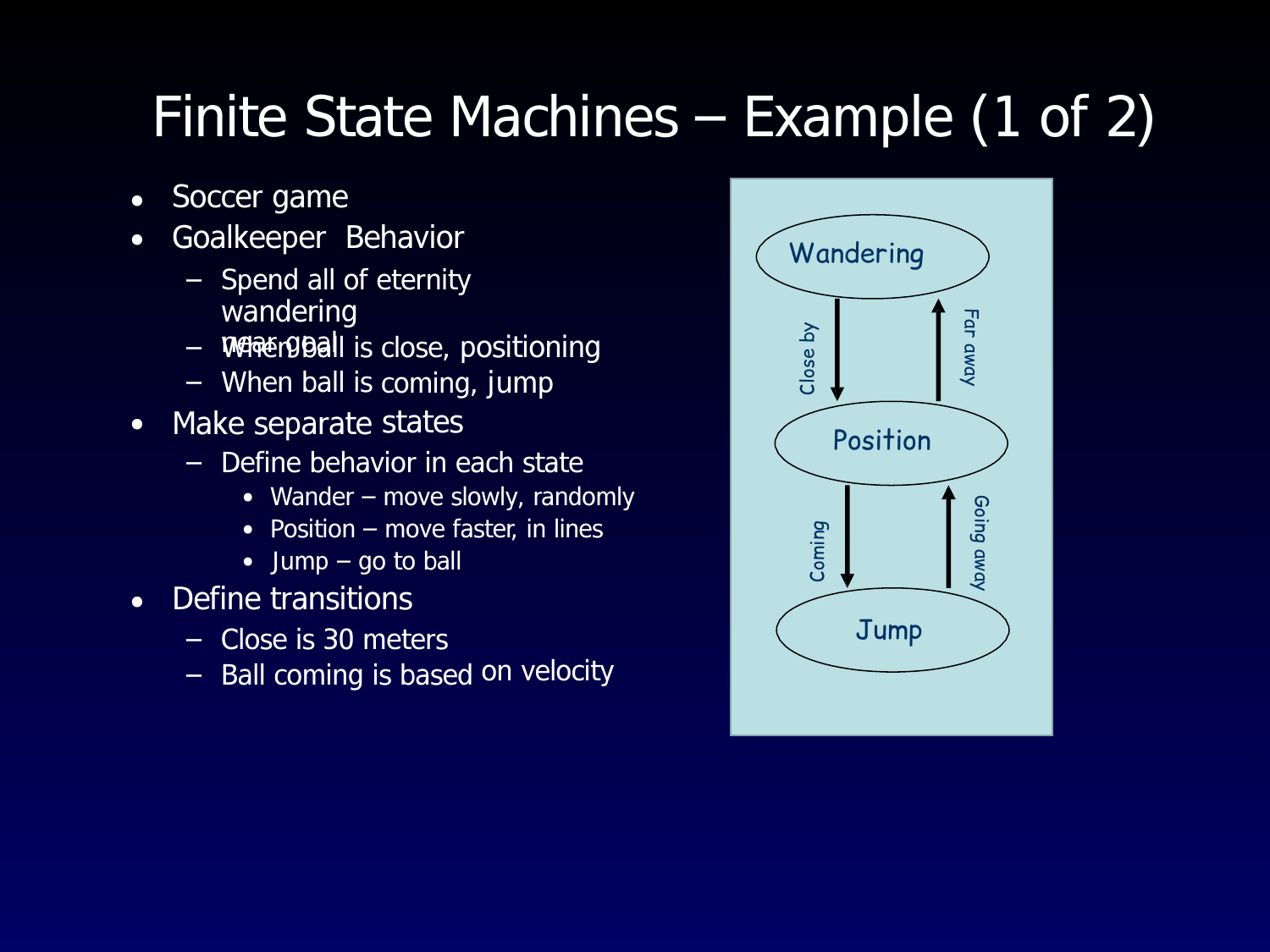

Finite State Machines
Soccer game
Goalkeeper Behavior
–
Example
(1
of
2)

•
•

Wandering
Spend all of eternity wandering
near goal
–

close, positioning
coming, jump
states
–
–
When ball is
When ball is
Close by
Far away

•
Make separate
Position
–
Define behavior in each state
•
•
•
Define
Wander – move slowly, randomly
Position – move faster, in lines
Jump – go to ball
transitions

Coming
Going away
•

Jump
–
–
Close is 30 meters
Ball coming is based
on velocity